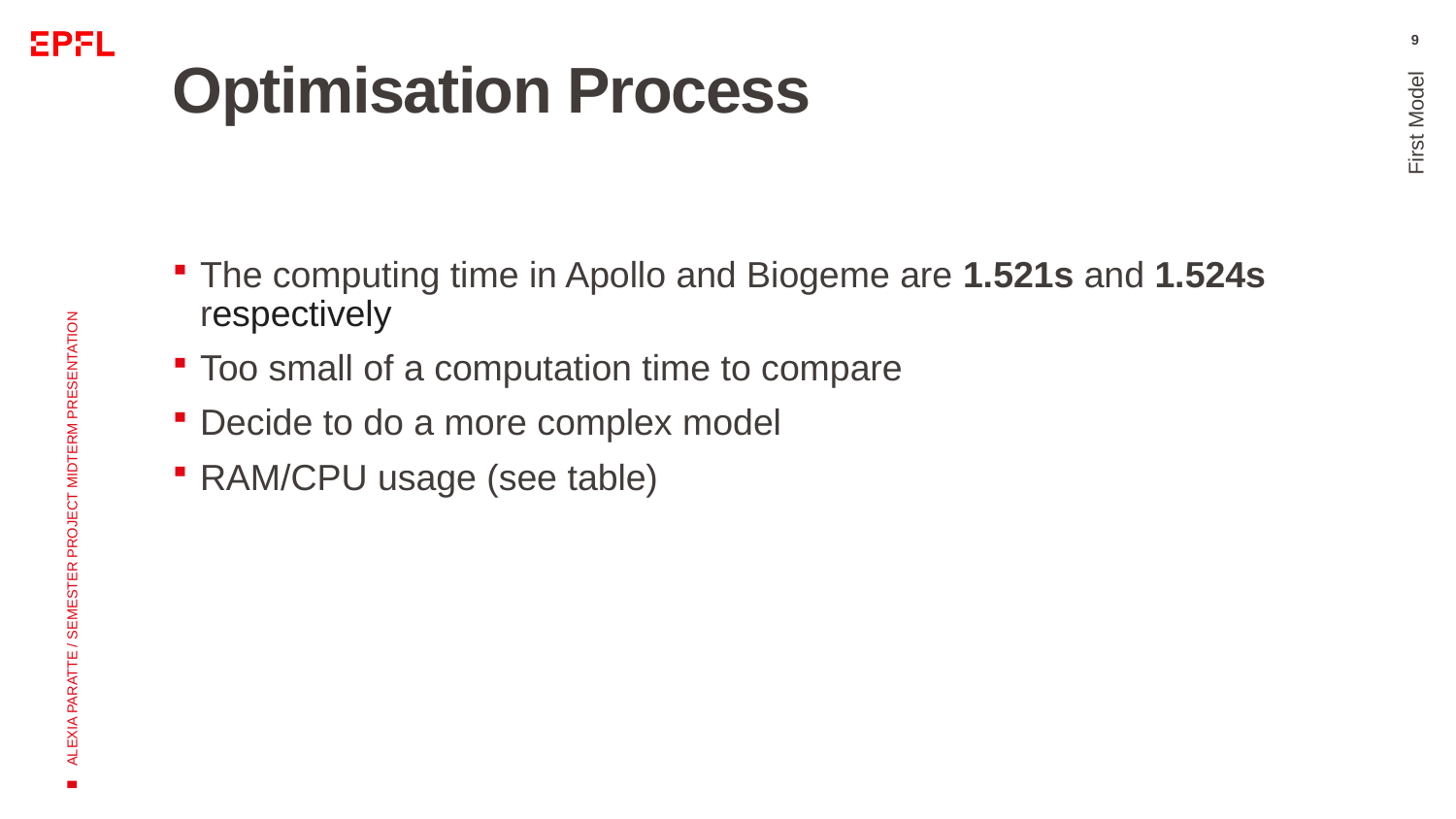

9
# Optimisation Process
First Model
The computing time in Apollo and Biogeme are 1.521s and 1.524s respectively
Too small of a computation time to compare
Decide to do a more complex model
RAM/CPU usage (see table)
ALEXIA PARATTE / SEMESTER PROJECT MIDTERM PRESENTATION